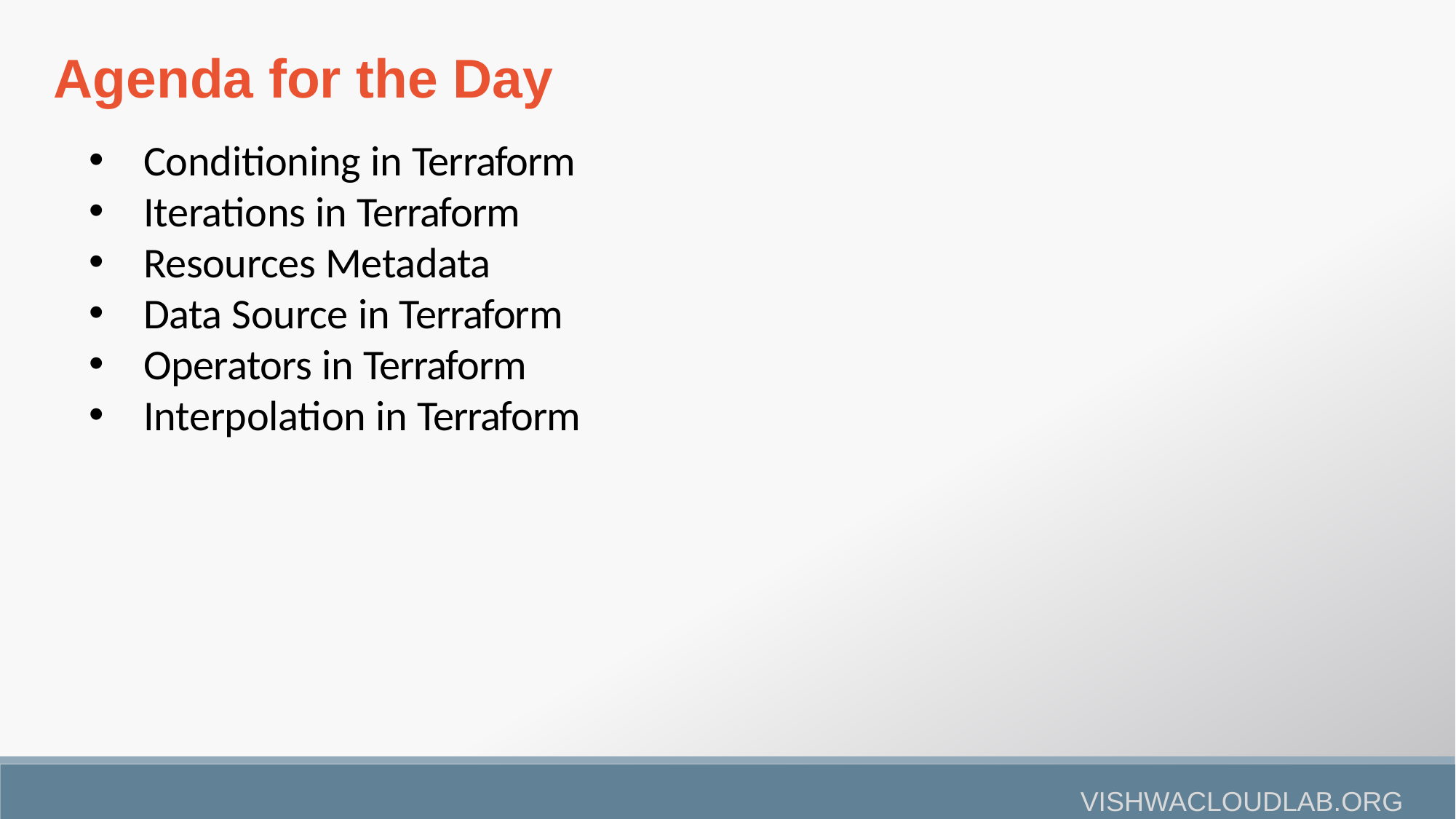

Agenda for the Day
Conditioning in Terraform
Iterations in Terraform
Resources Metadata
Data Source in Terraform
Operators in Terraform
Interpolation in Terraform